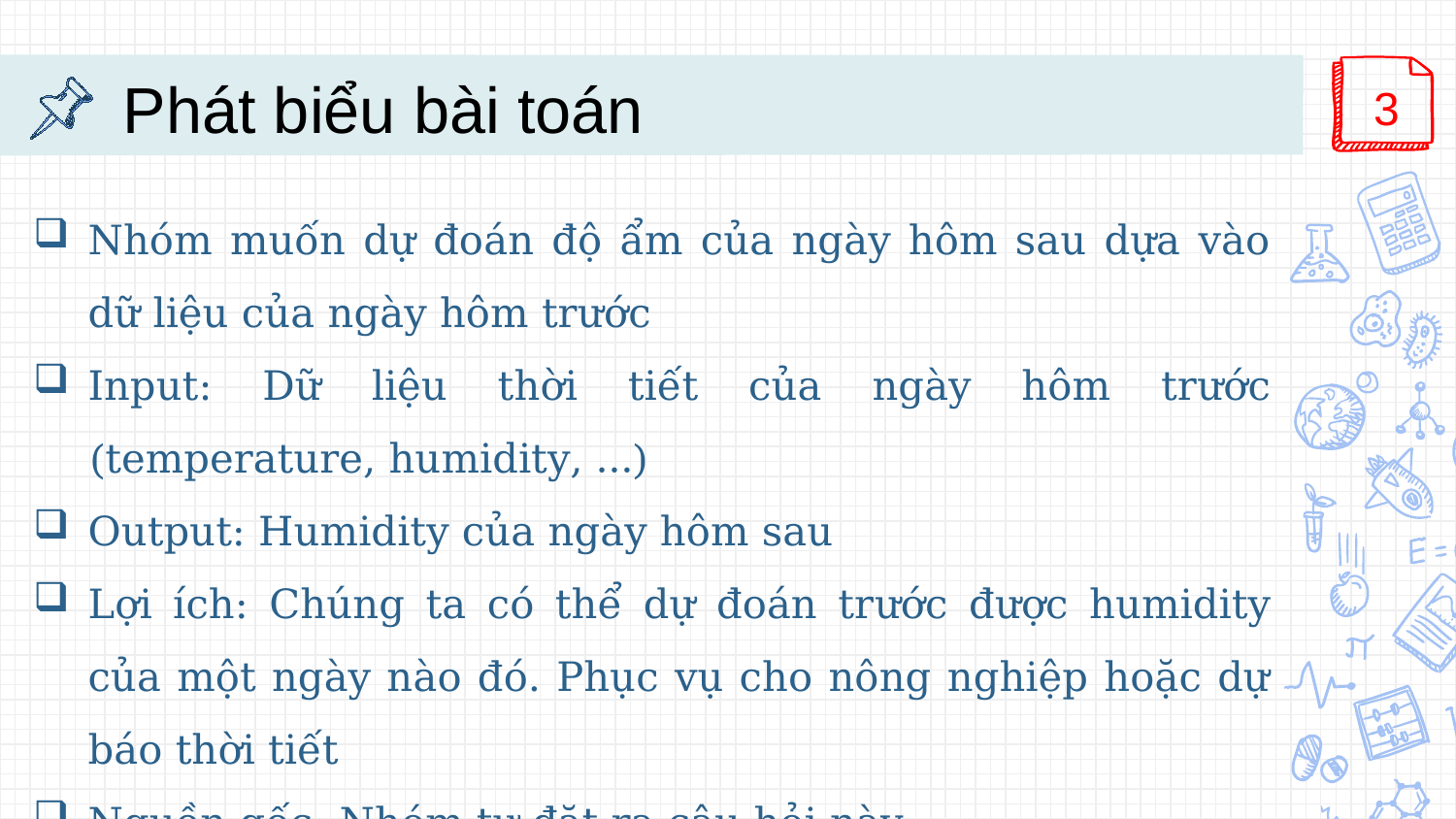

# Phát biểu bài toán
Nhóm muốn dự đoán độ ẩm của ngày hôm sau dựa vào dữ liệu của ngày hôm trước
Input: Dữ liệu thời tiết của ngày hôm trước (temperature, humidity, …)
Output: Humidity của ngày hôm sau
Lợi ích: Chúng ta có thể dự đoán trước được humidity của một ngày nào đó. Phục vụ cho nông nghiệp hoặc dự báo thời tiết
Nguồn gốc: Nhóm tự đặt ra câu hỏi này